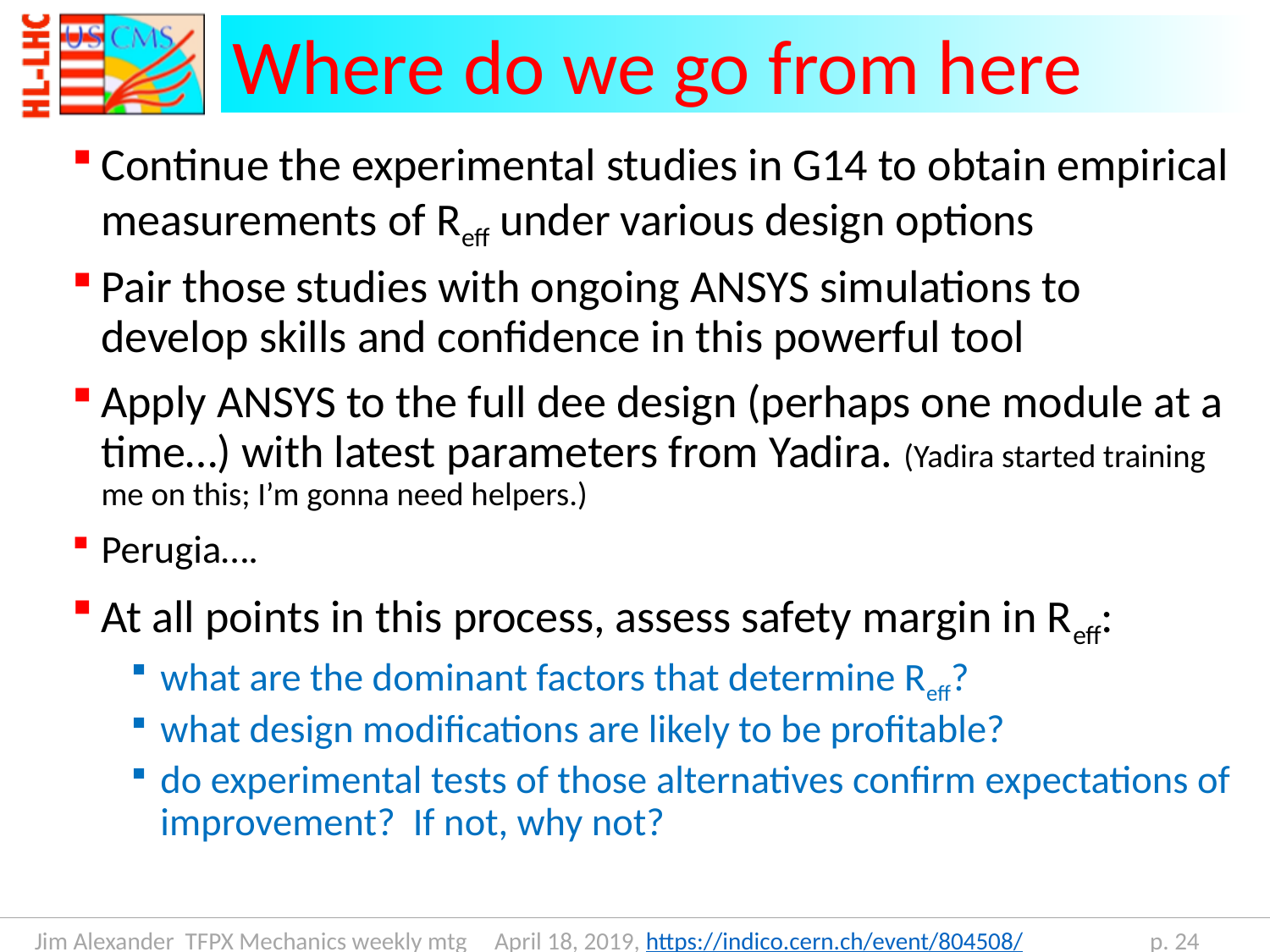

# Where do we go from here
Continue the experimental studies in G14 to obtain empirical measurements of Reff under various design options
Pair those studies with ongoing ANSYS simulations to develop skills and confidence in this powerful tool
Apply ANSYS to the full dee design (perhaps one module at a time…) with latest parameters from Yadira. (Yadira started training me on this; I’m gonna need helpers.)
Perugia….
At all points in this process, assess safety margin in Reff:
what are the dominant factors that determine Reff?
what design modifications are likely to be profitable?
do experimental tests of those alternatives confirm expectations of improvement?  If not, why not?